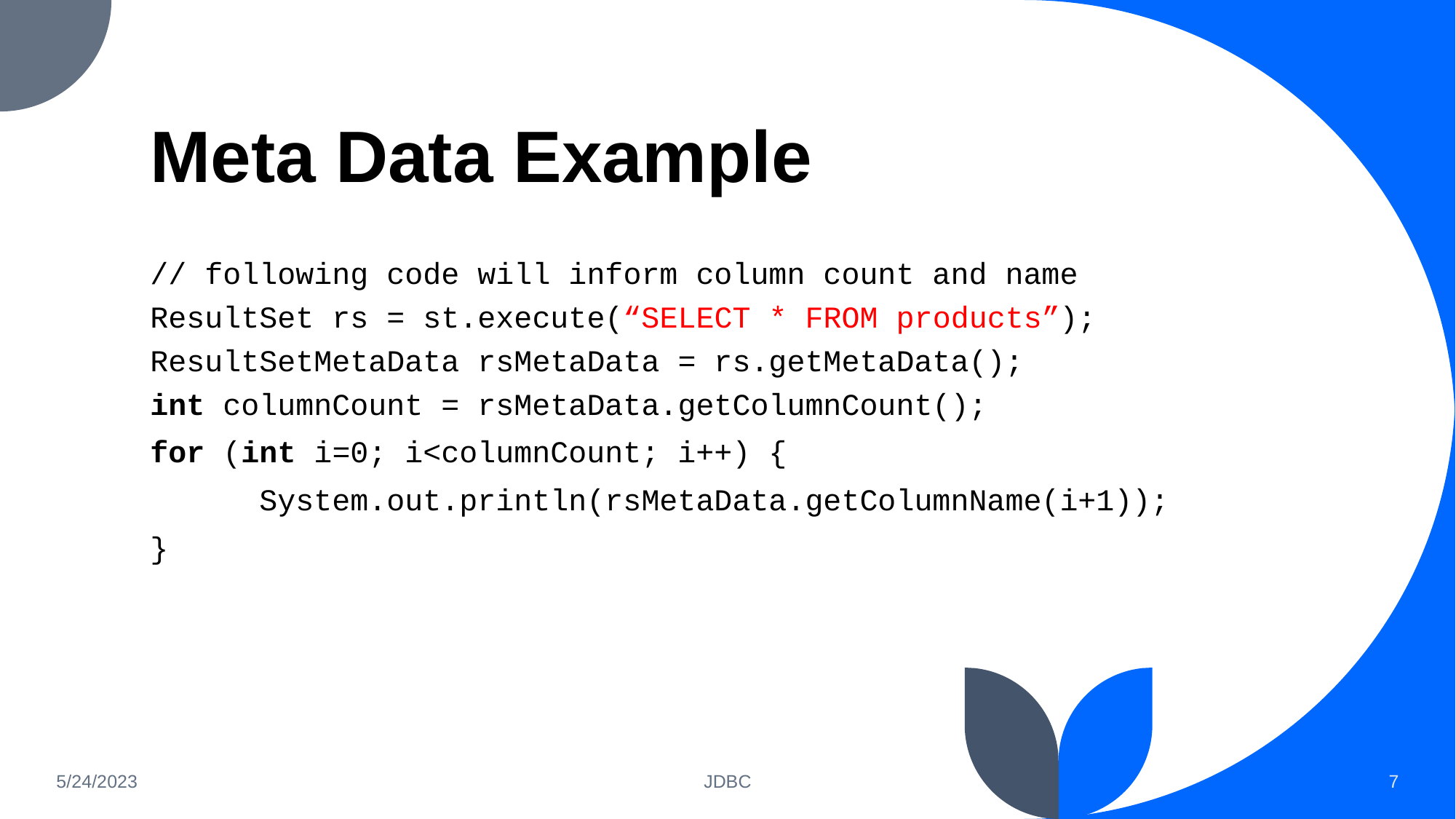

# Meta Data Example
// following code will inform column count and name
ResultSet rs = st.execute(“SELECT * FROM products”);
ResultSetMetaData rsMetaData = rs.getMetaData();
int columnCount = rsMetaData.getColumnCount();
for (int i=0; i<columnCount; i++) {
	System.out.println(rsMetaData.getColumnName(i+1));
}
5/24/2023
JDBC
7